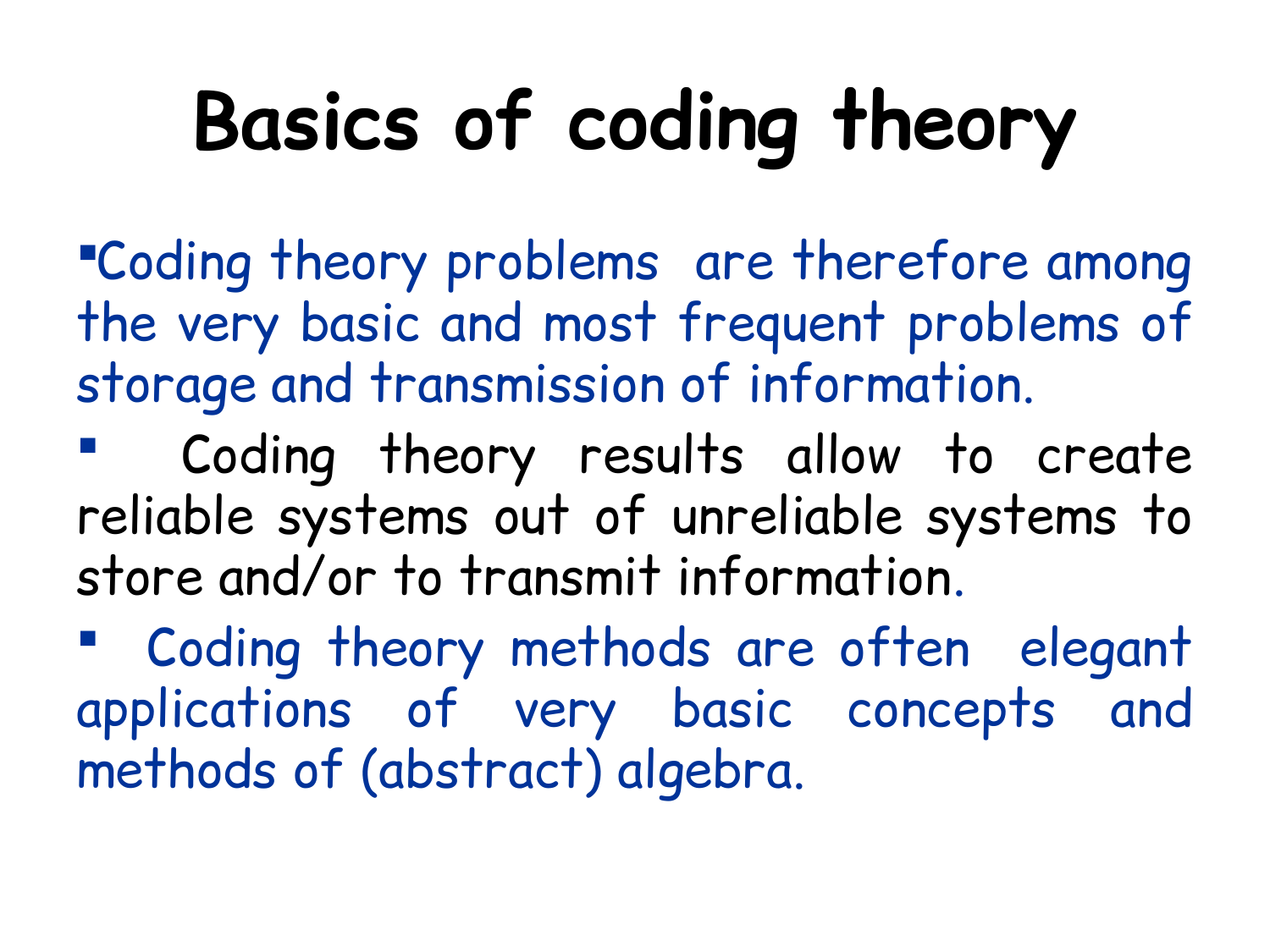

# Basics of coding theory
Coding theory problems  are therefore among the very basic and most frequent problems of storage and transmission of information.
  Coding theory results allow to create reliable systems out of unreliable systems to store and/or to transmit information.
  Coding theory methods are often  elegant applications of very basic concepts and methods of (abstract) algebra.